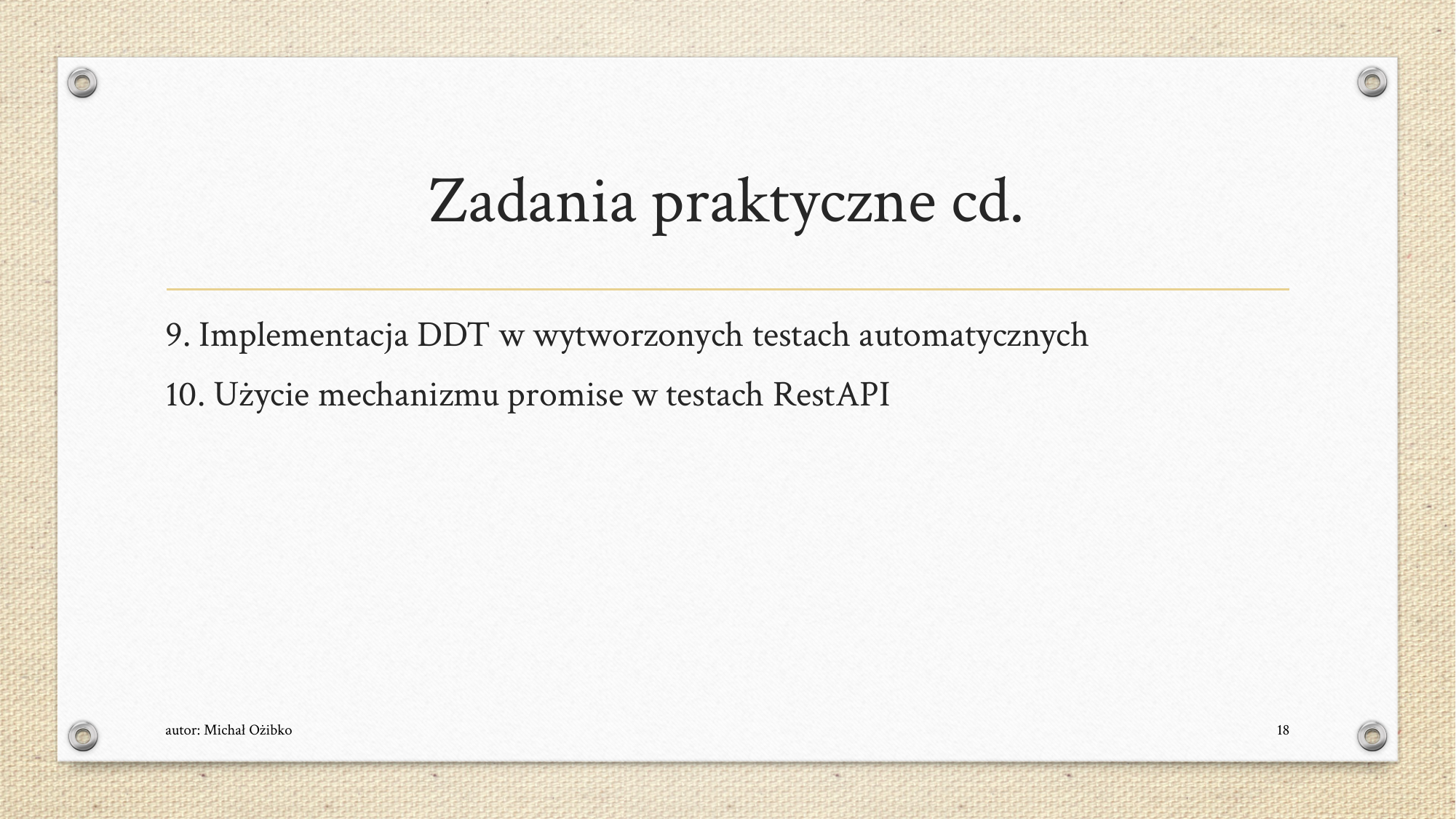

# Zadania praktyczne cd.
9. Implementacja DDT w wytworzonych testach automatycznych
10. Użycie mechanizmu promise w testach RestAPI

autor: Michał Ożibko
18